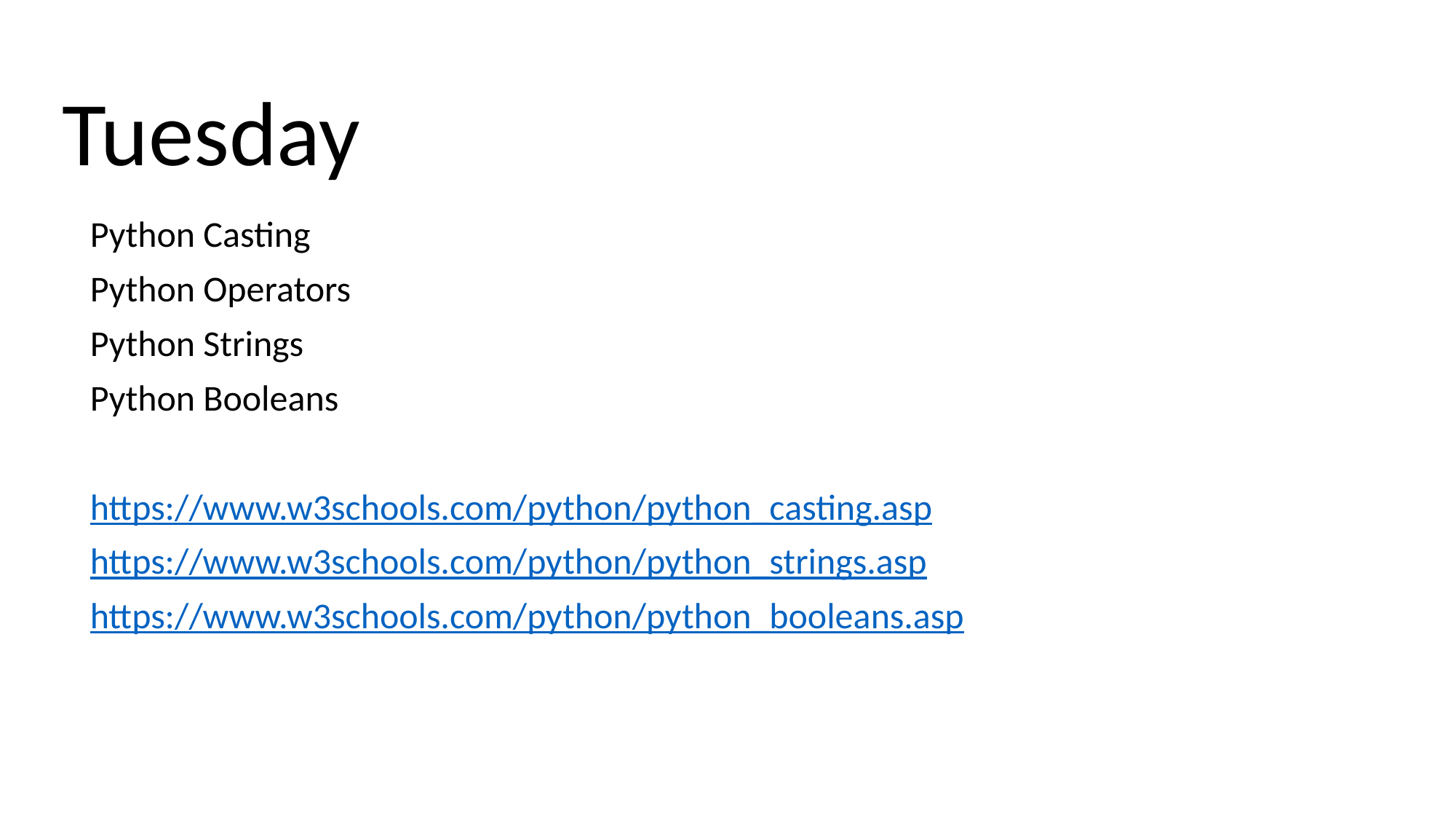

# Tuesday
Python Casting
Python Operators
Python Strings
Python Booleans

https://www.w3schools.com/python/python_casting.asp
https://www.w3schools.com/python/python_strings.asp
https://www.w3schools.com/python/python_booleans.asp